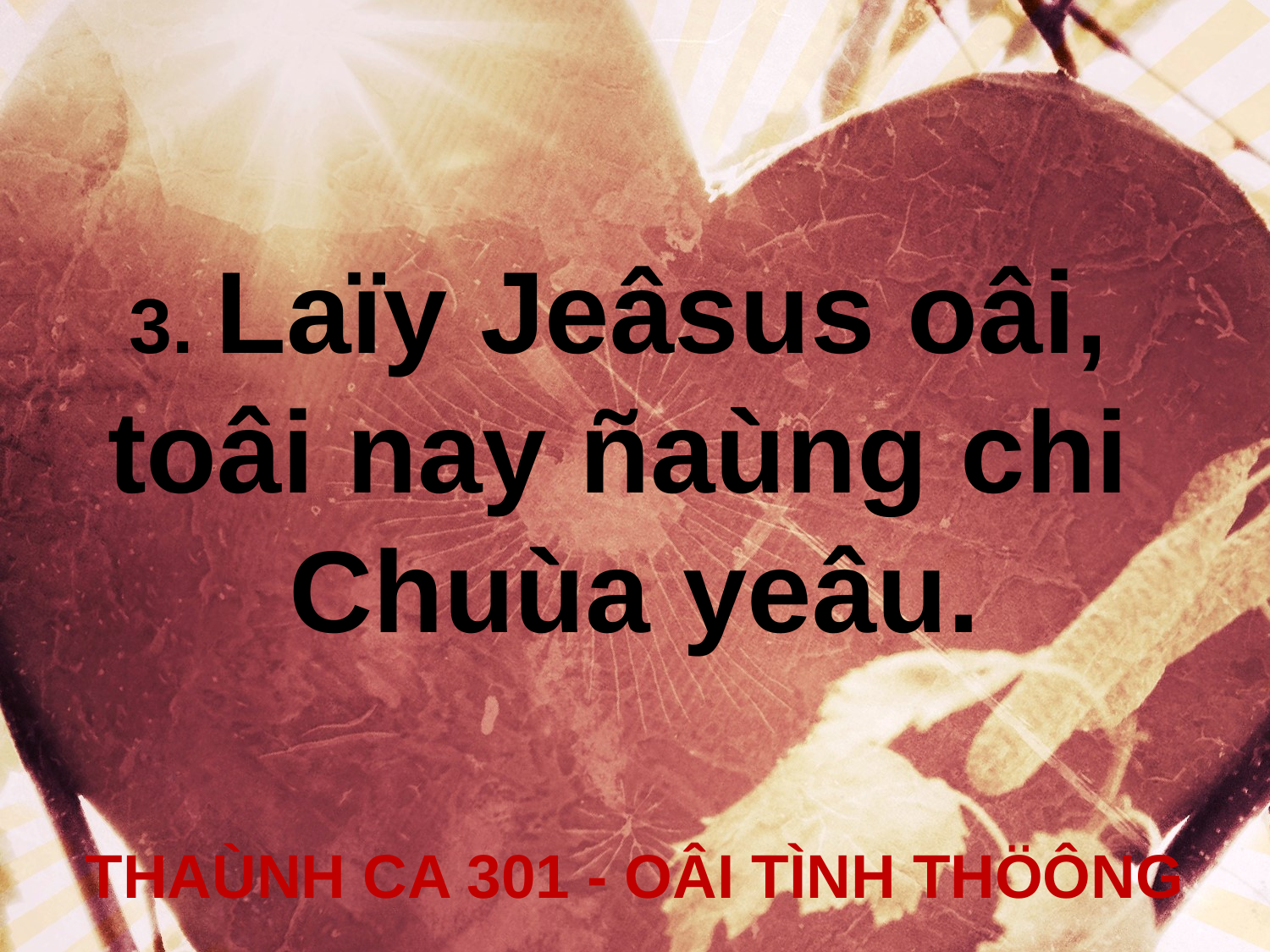

3. Laïy Jeâsus oâi,
toâi nay ñaùng chi
Chuùa yeâu.
THAÙNH CA 301 - OÂI TÌNH THÖÔNG